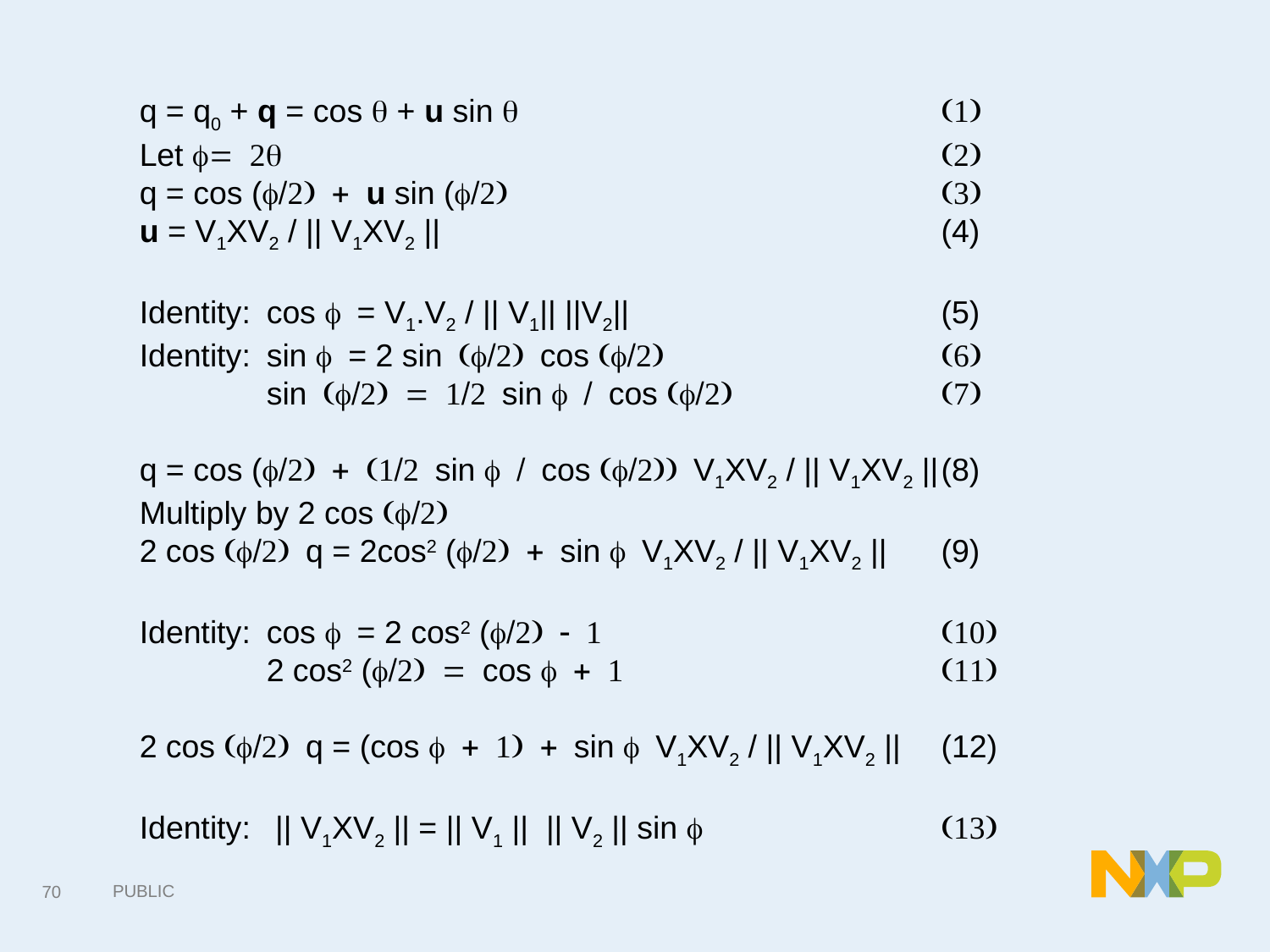

q = q0 + q = cos θ + u sin θ	(1)
Let φ= 2θ	(2)
q = cos (φ/2) + u sin (φ/2) 	(3)
u = V1XV2 / || V1XV2 ||	(4)

Identity: 	cos φ = V1.V2 / || V1|| ||V2||	(5)
Identity: 	sin φ = 2 sin (φ/2) cos (φ/2)	(6)
	sin (φ/2) = 1/2 sin φ / cos (φ/2)	(7)

q = cos (φ/2) + (1/2 sin φ / cos (φ/2)) V1XV2 / || V1XV2 ||	(8)
Multiply by 2 cos (φ/2)
2 cos (φ/2) q = 2cos2 (φ/2) + sin φ V1XV2 / || V1XV2 ||	(9)

Identity: 	cos φ = 2 cos2 (φ/2) − 1	(10)
	2 cos2 (φ/2) = cos φ + 1	(11)

2 cos (φ/2) q = (cos φ + 1) + sin φ V1XV2 / || V1XV2 ||	(12)

Identity:	 || V1XV2 || = || V1 ||  || V2 || sin φ 	(13)